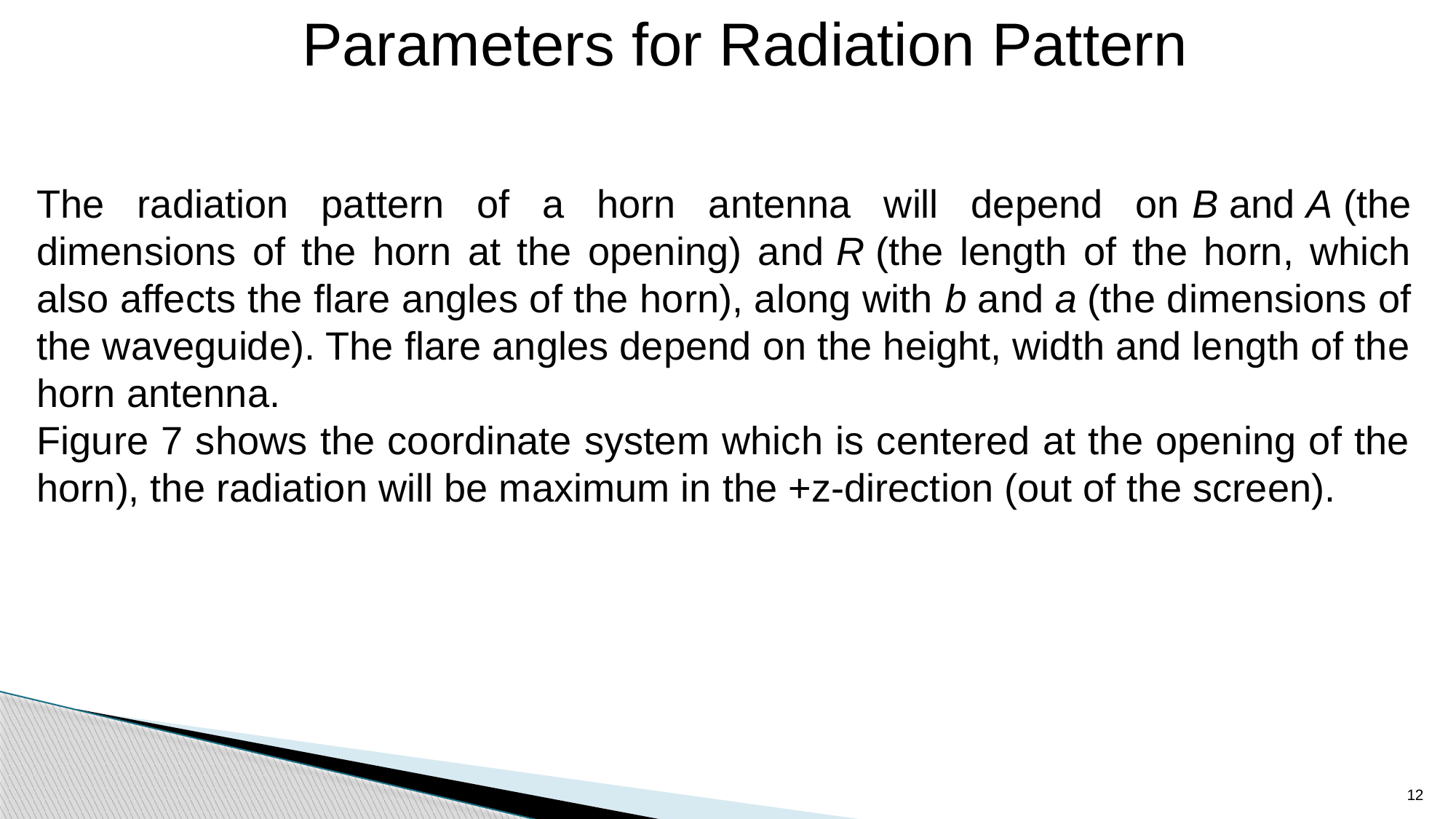

Parameters for Radiation Pattern
The radiation pattern of a horn antenna will depend on B and A (the dimensions of the horn at the opening) and R (the length of the horn, which also affects the flare angles of the horn), along with b and a (the dimensions of the waveguide). The flare angles depend on the height, width and length of the horn antenna.
Figure 7 shows the coordinate system which is centered at the opening of the horn), the radiation will be maximum in the +z-direction (out of the screen).

12